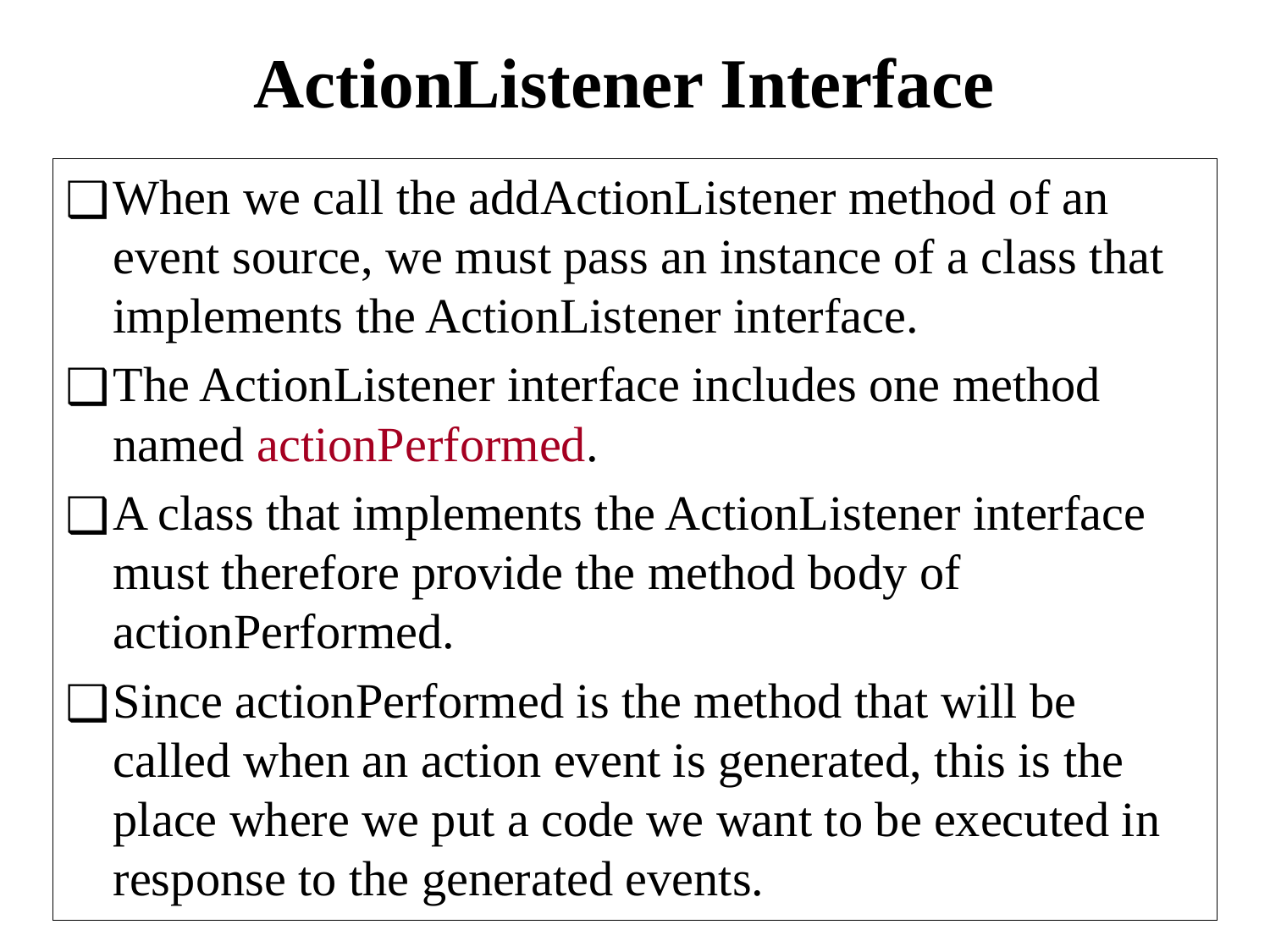

ActionListener Interface
When we call the addActionListener method of an event source, we must pass an instance of a class that implements the ActionListener interface.
The ActionListener interface includes one method named actionPerformed.
A class that implements the ActionListener interface must therefore provide the method body of actionPerformed.
Since actionPerformed is the method that will be called when an action event is generated, this is the place where we put a code we want to be executed in response to the generated events.